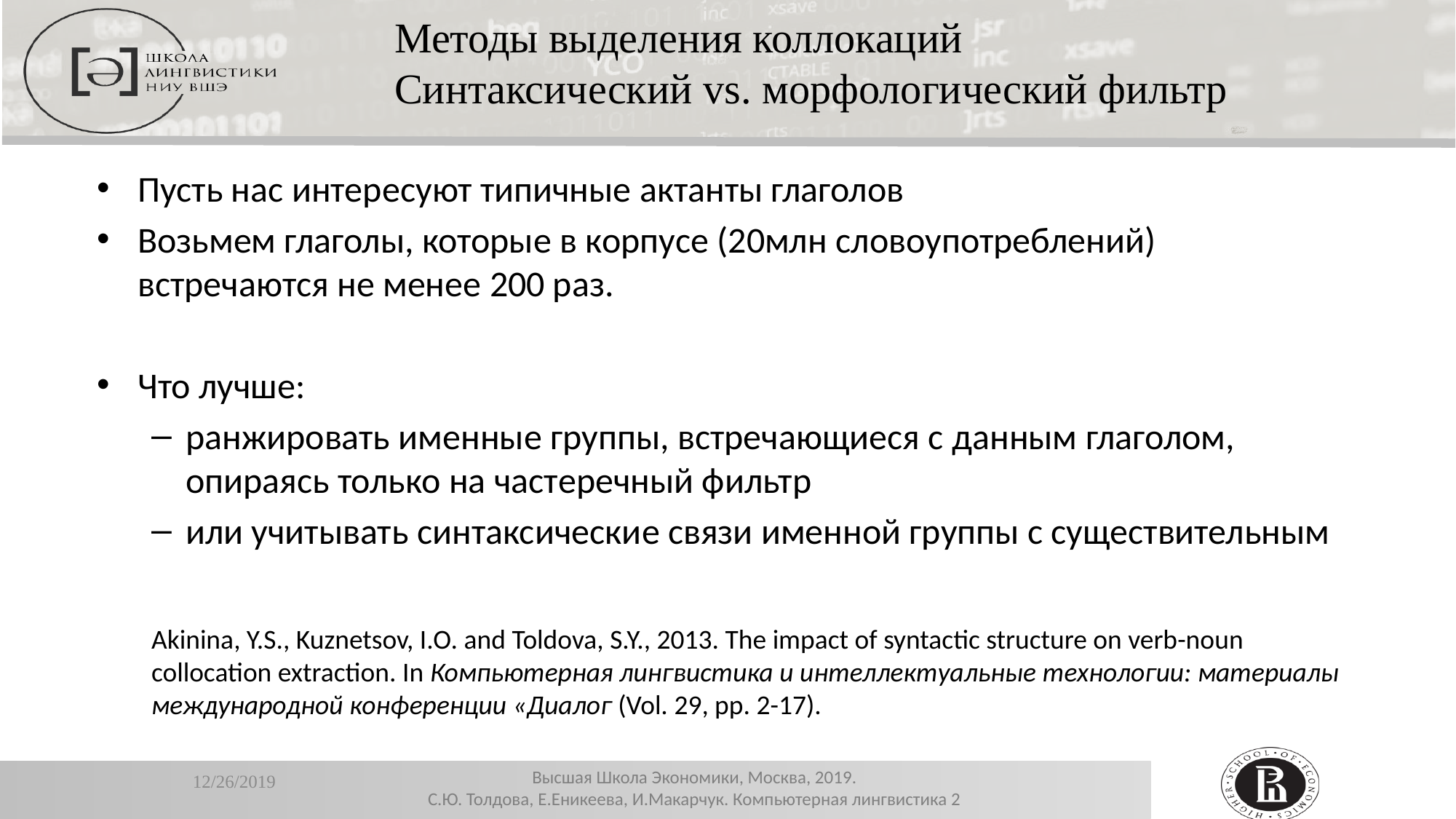

Методы выделения коллокаций
Синтаксический vs. морфологический фильтр
Пусть нас интересуют типичные актанты глаголов
Возьмем глаголы, которые в корпусе (20млн словоупотреблений) встречаются не менее 200 раз.

Что лучше:
ранжировать именные группы, встречающиеся с данным глаголом, опираясь только на частеречный фильтр
или учитывать синтаксические связи именной группы с существительным

Akinina, Y.S., Kuznetsov, I.O. and Toldova, S.Y., 2013. The impact of syntactic structure on verb-noun collocation extraction. In Компьютерная лингвистика и интеллектуальные технологии: материалы международной конференции «Диалог (Vol. 29, pp. 2-17).

12/26/2019